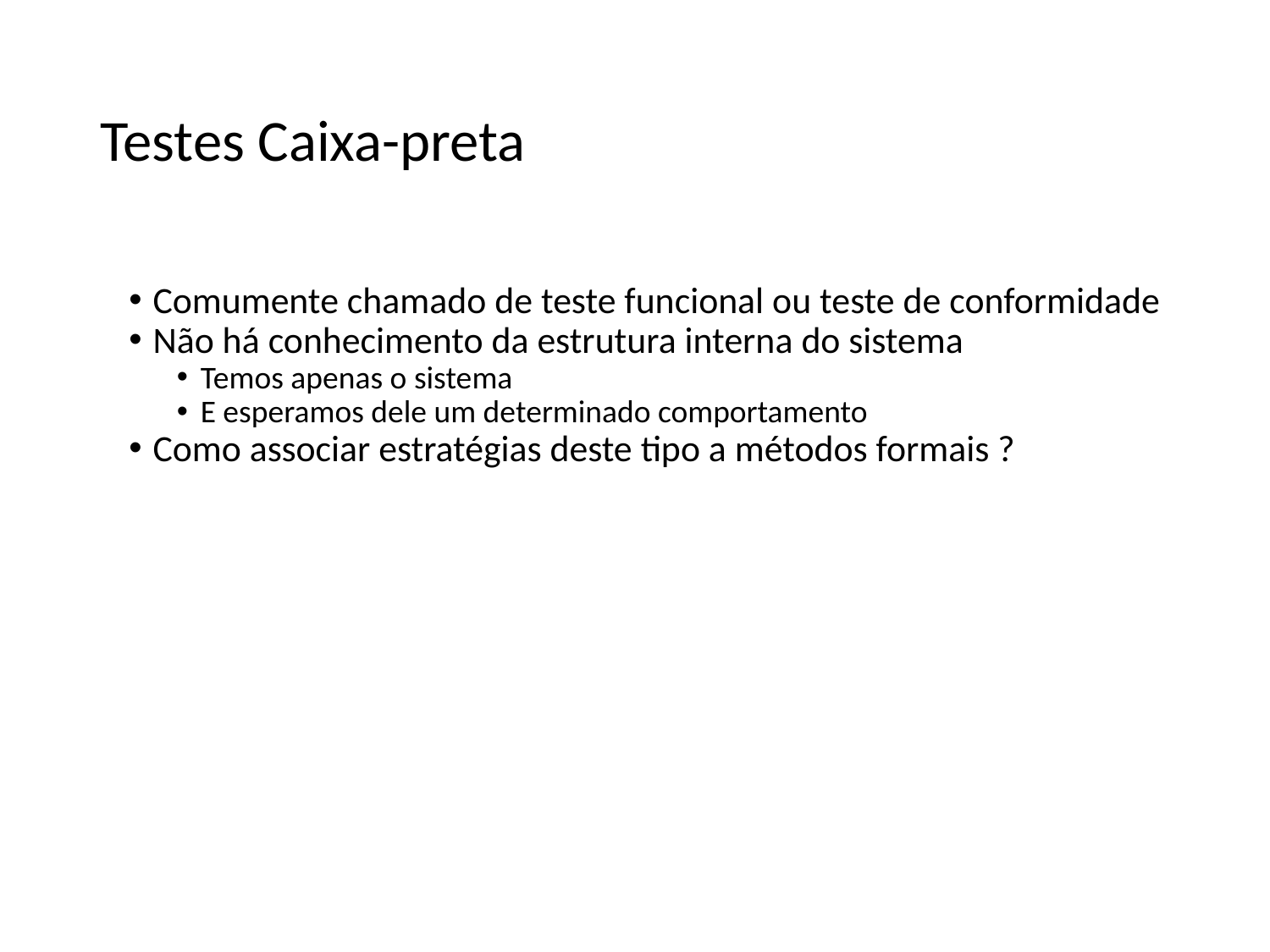

# Testes Caixa-preta
Comumente chamado de teste funcional ou teste de conformidade
Não há conhecimento da estrutura interna do sistema
Temos apenas o sistema
E esperamos dele um determinado comportamento
Como associar estratégias deste tipo a métodos formais ?